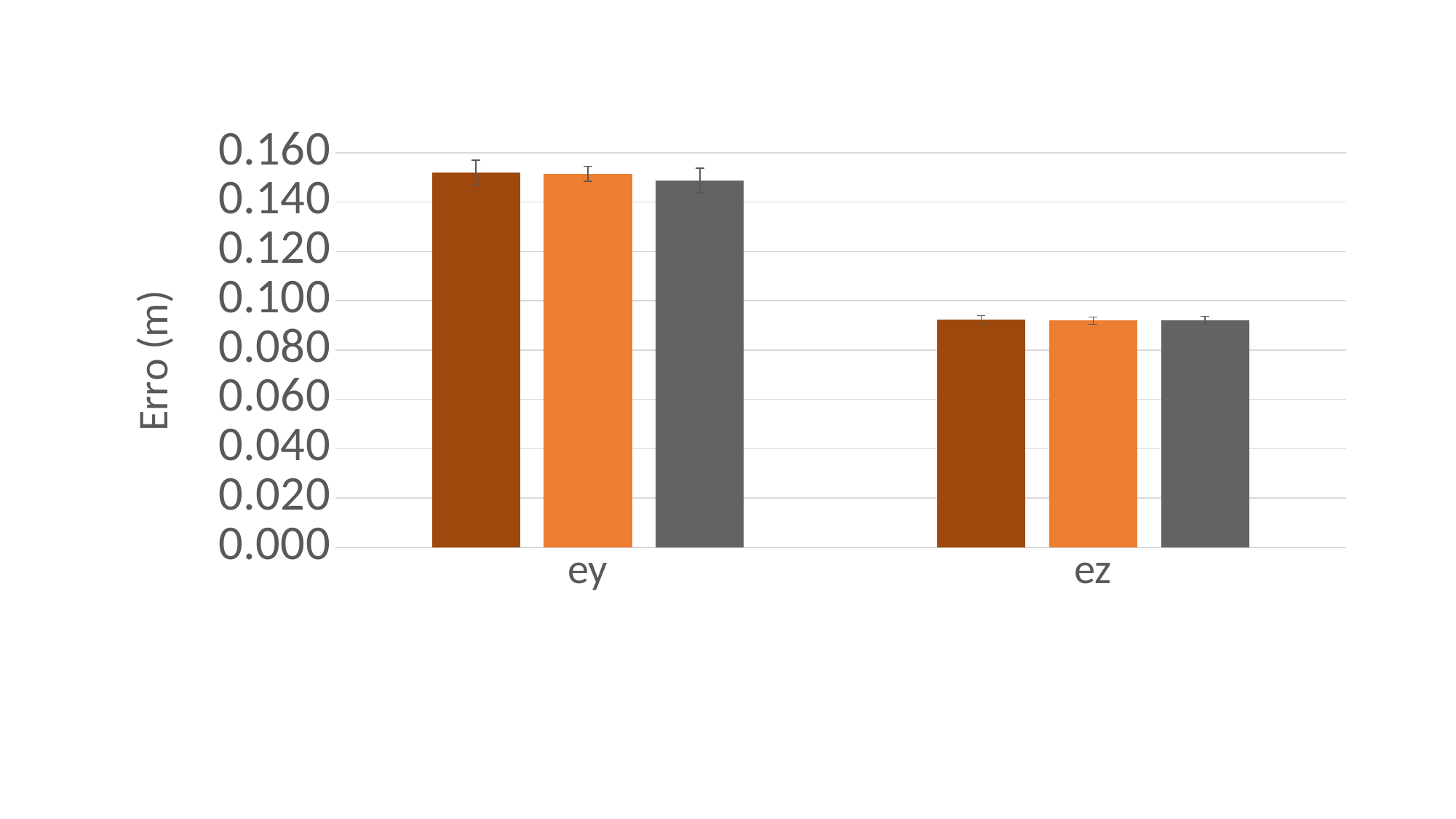

### Chart

| Category |  |  |  |
|---|---|---|---|
| ey | 0.15192644 | 0.15153368 | 0.14871231000000001 |
| ez | 0.092385323 | 0.091967753 | 0.09192835699999999 |